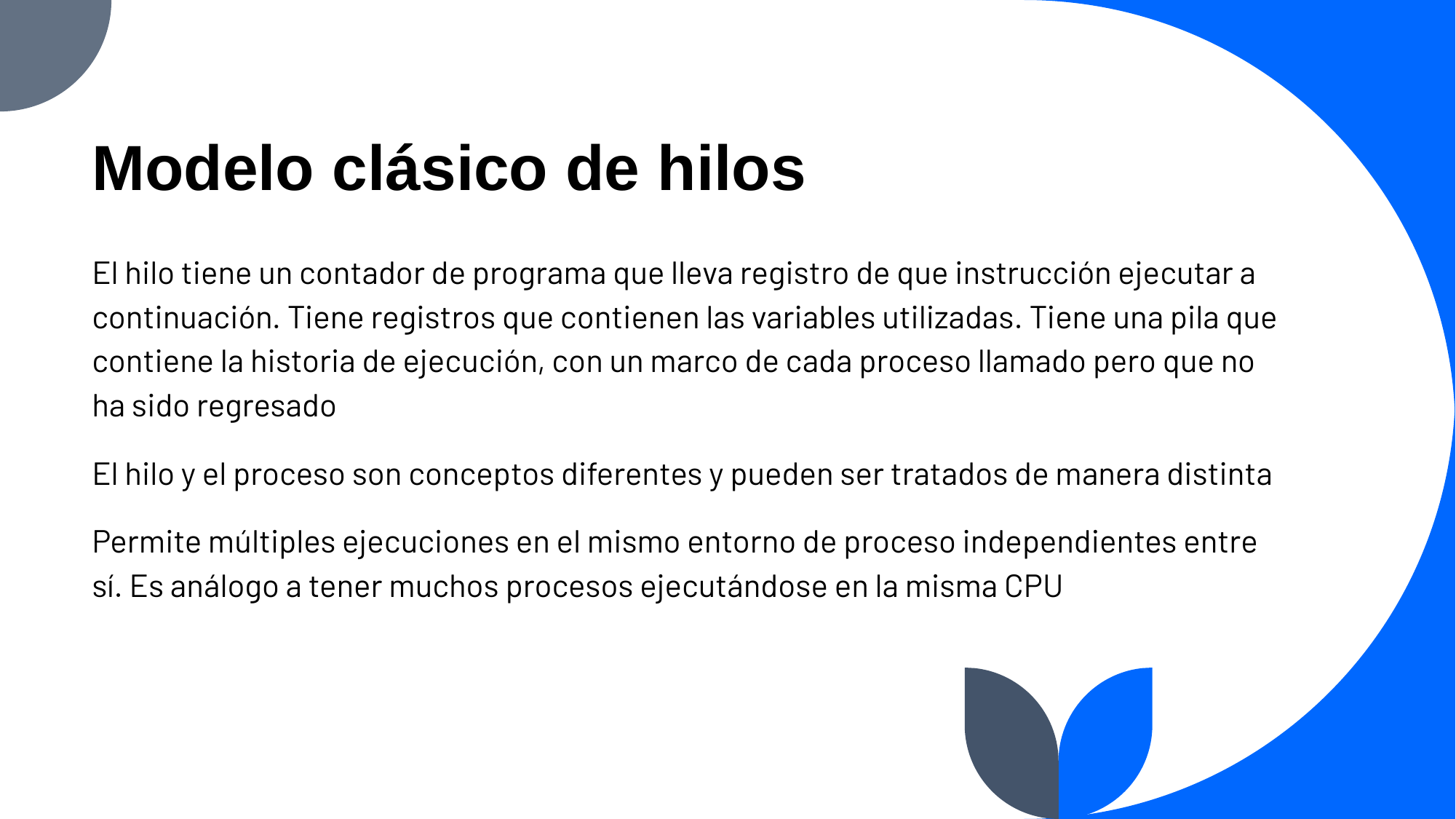

# Modelo clásico de hilos
El hilo tiene un contador de programa que lleva registro de que instrucción ejecutar a continuación. Tiene registros que contienen las variables utilizadas. Tiene una pila que contiene la historia de ejecución, con un marco de cada proceso llamado pero que no ha sido regresado
El hilo y el proceso son conceptos diferentes y pueden ser tratados de manera distinta
Permite múltiples ejecuciones en el mismo entorno de proceso independientes entre sí. Es análogo a tener muchos procesos ejecutándose en la misma CPU